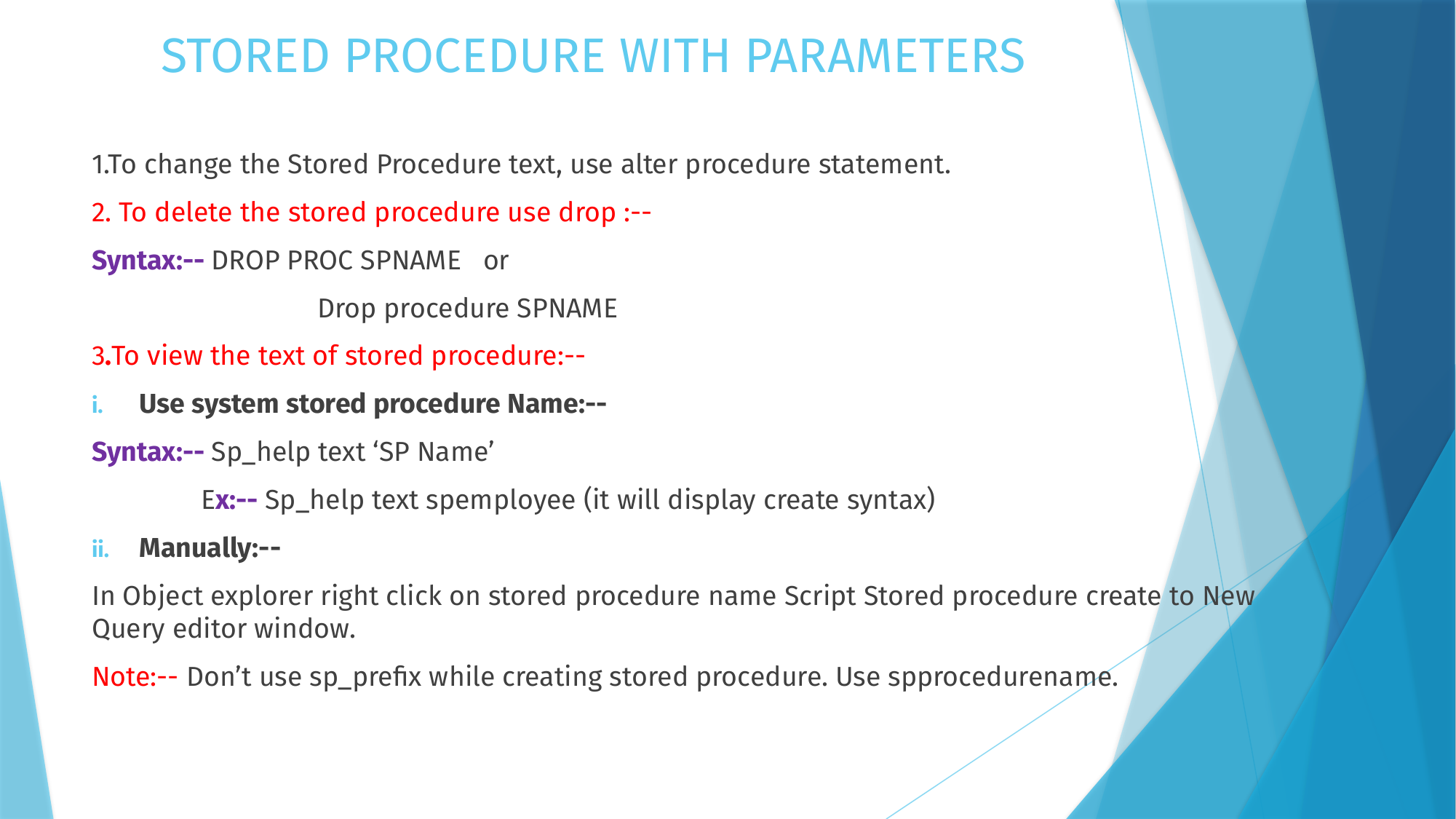

# STORED PROCEDURE WITH PARAMETERS
1.To change the Stored Procedure text, use alter procedure statement.
2. To delete the stored procedure use drop :--
Syntax:-- DROP PROC SPNAME   or
		 Drop procedure SPNAME
3.To view the text of stored procedure:--
Use system stored procedure Name:--
Syntax:-- Sp_help text ‘SP Name’
	Ex:-- Sp_help text spemployee (it will display create syntax)
Manually:--
In Object explorer right click on stored procedure name Script Stored procedure create to New Query editor window.
Note:-- Don’t use sp_prefix while creating stored procedure. Use spprocedurename.